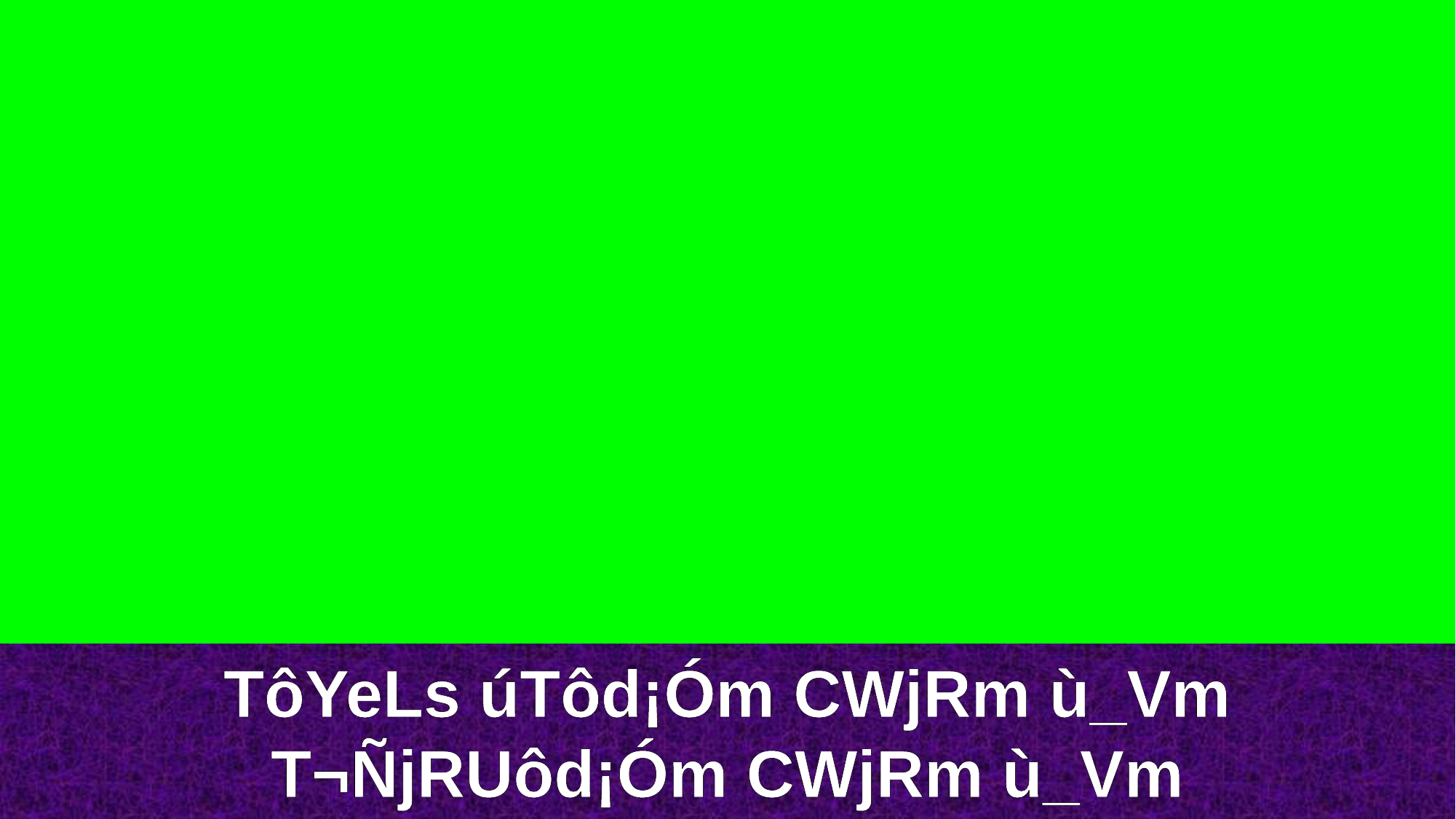

TôYeLs úTôd¡Óm CWjRm ù_Vm
T¬ÑjRUôd¡Óm CWjRm ù_Vm